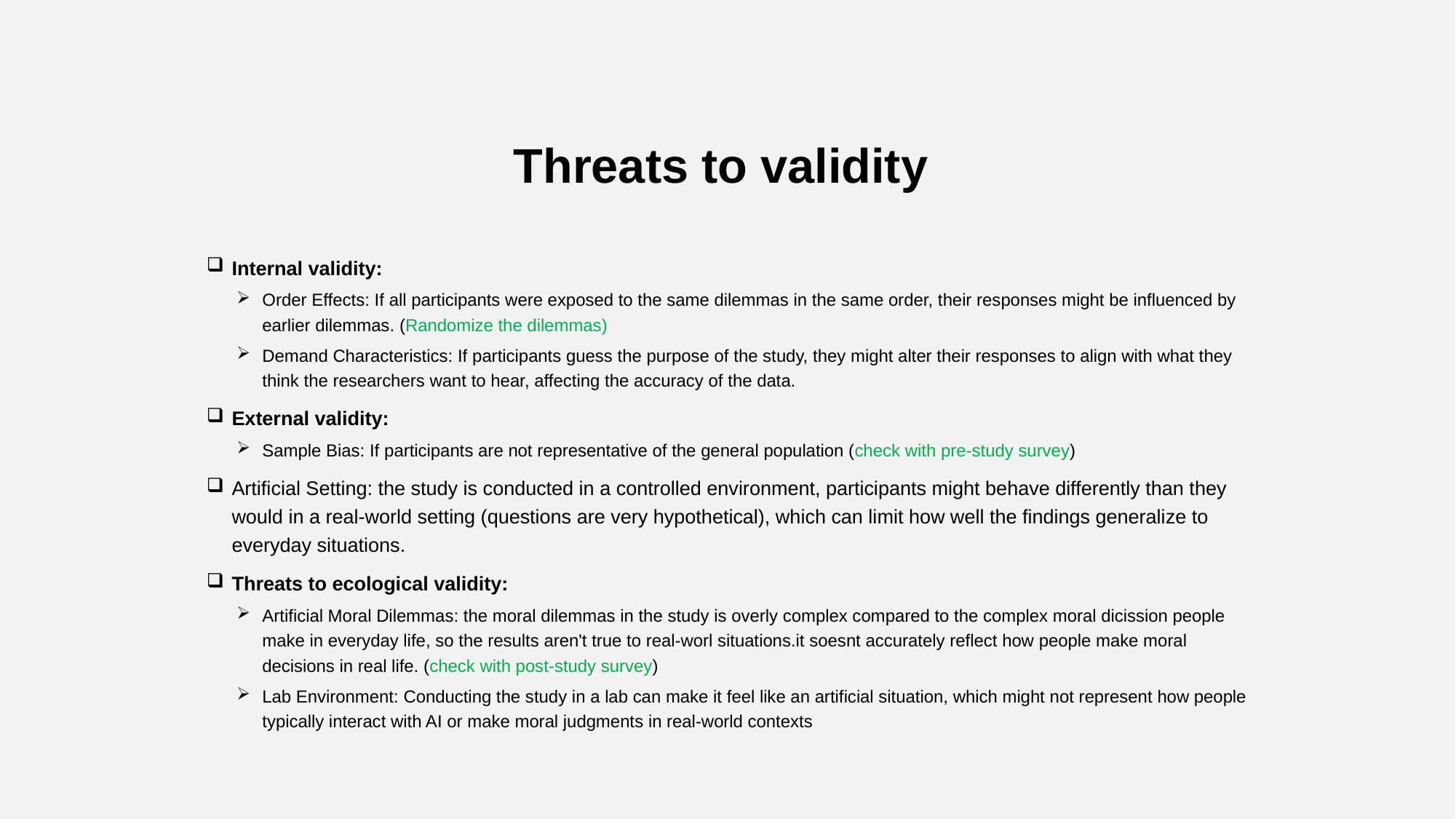

# Threats to validity
Internal validity:
Order Effects: If all participants were exposed to the same dilemmas in the same order, their responses might be influenced by earlier dilemmas. (Randomize the dilemmas)
Demand Characteristics: If participants guess the purpose of the study, they might alter their responses to align with what they think the researchers want to hear, affecting the accuracy of the data.
External validity:
Sample Bias: If participants are not representative of the general population (check with pre-study survey)
Artificial Setting: the study is conducted in a controlled environment, participants might behave differently than they would in a real-world setting (questions are very hypothetical), which can limit how well the findings generalize to everyday situations.
Threats to ecological validity:
Artificial Moral Dilemmas: the moral dilemmas in the study is overly complex compared to the complex moral dicission people make in everyday life, so the results aren't true to real-worl situations.it soesnt accurately reflect how people make moral decisions in real life. (check with post-study survey)
Lab Environment: Conducting the study in a lab can make it feel like an artificial situation, which might not represent how people typically interact with AI or make moral judgments in real-world contexts